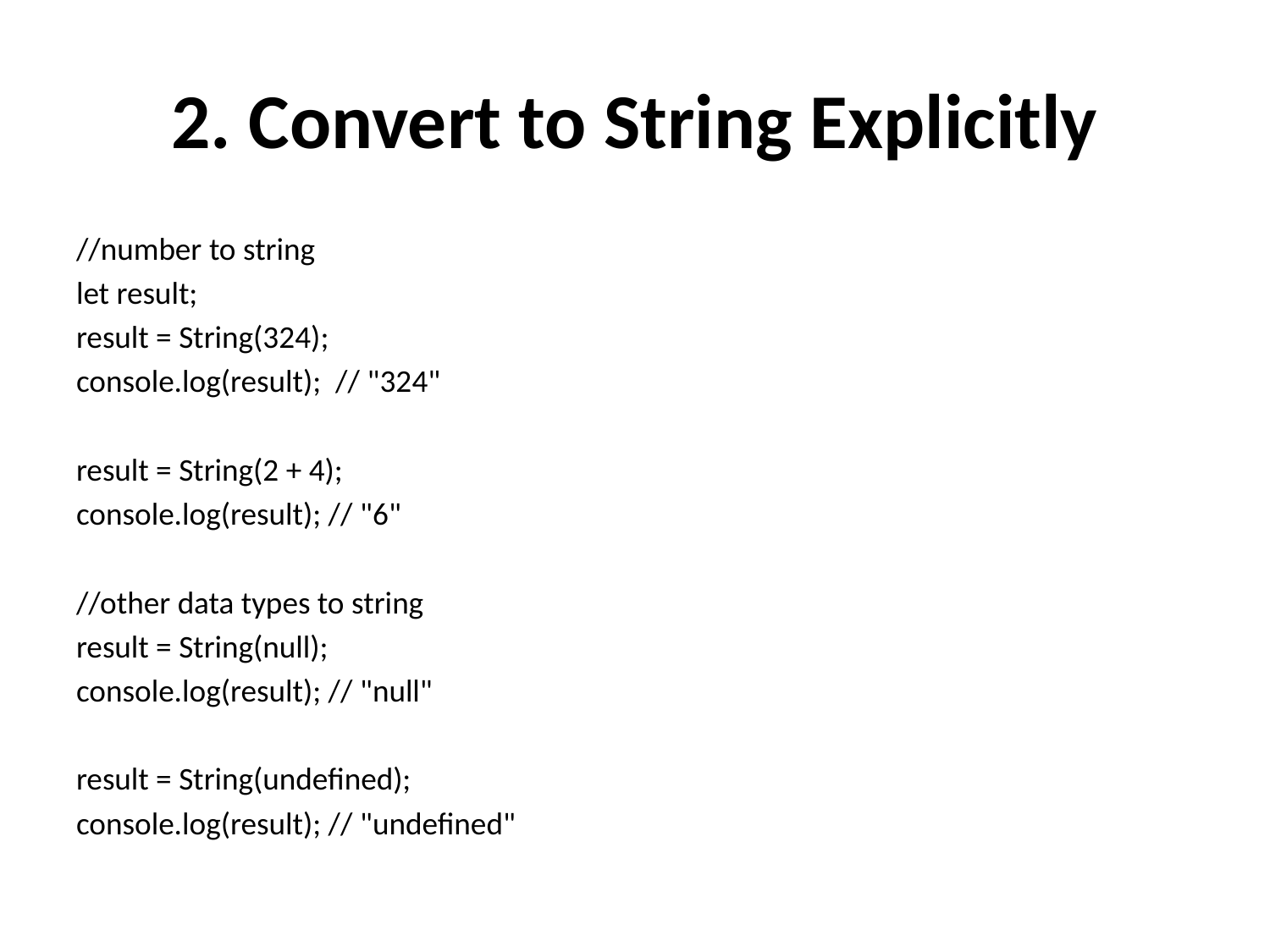

# 2. Convert to String Explicitly
//number to string
let result;
result = String(324);
console.log(result);  // "324"

result = String(2 + 4);
console.log(result); // "6"

//other data types to string
result = String(null);
console.log(result); // "null"

result = String(undefined);
console.log(result); // "undefined"